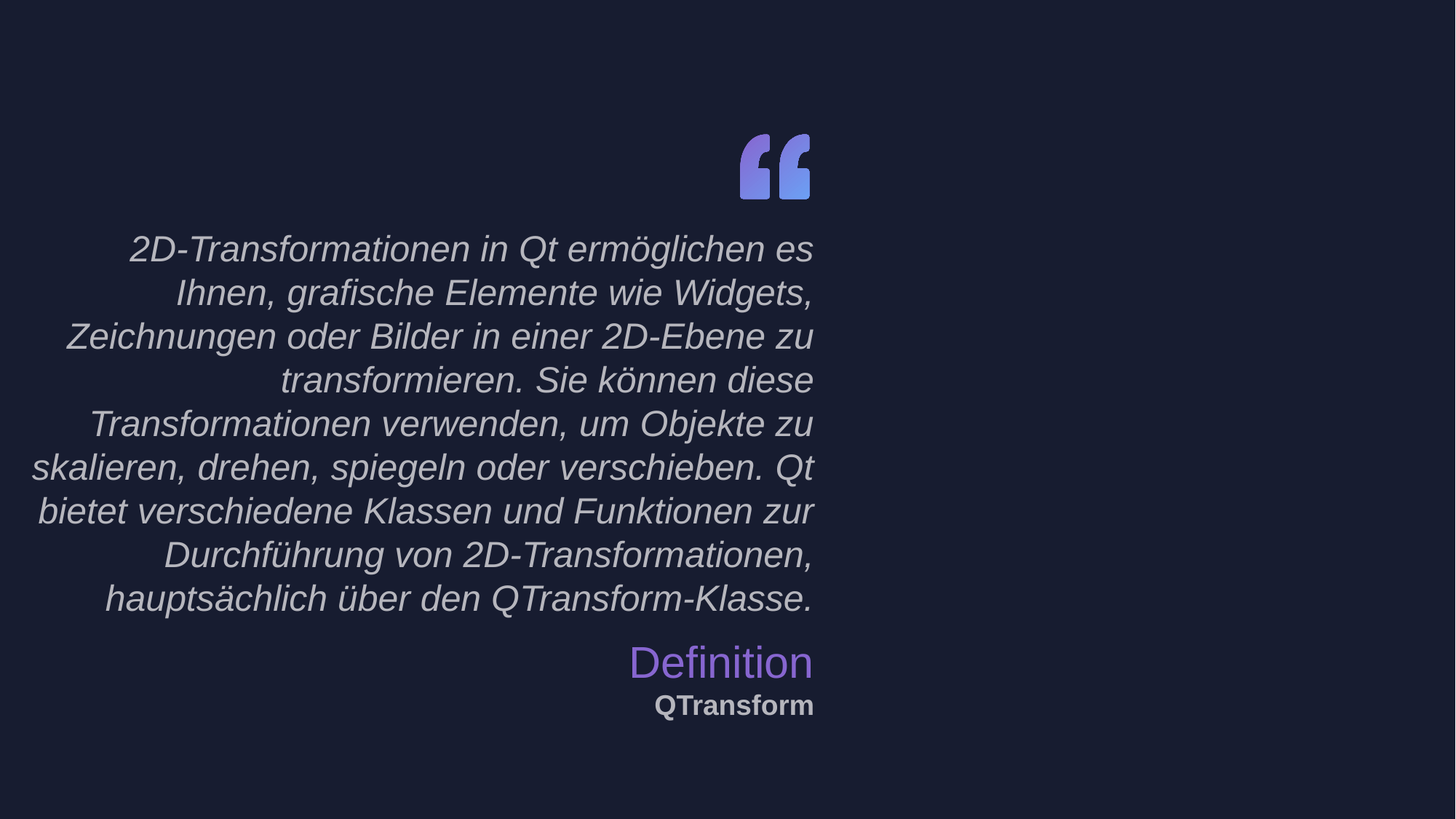

2D-Transformationen in Qt ermöglichen es Ihnen, grafische Elemente wie Widgets, Zeichnungen oder Bilder in einer 2D-Ebene zu transformieren. Sie können diese Transformationen verwenden, um Objekte zu skalieren, drehen, spiegeln oder verschieben. Qt bietet verschiedene Klassen und Funktionen zur Durchführung von 2D-Transformationen, hauptsächlich über den QTransform-Klasse.
Definition
QTransform